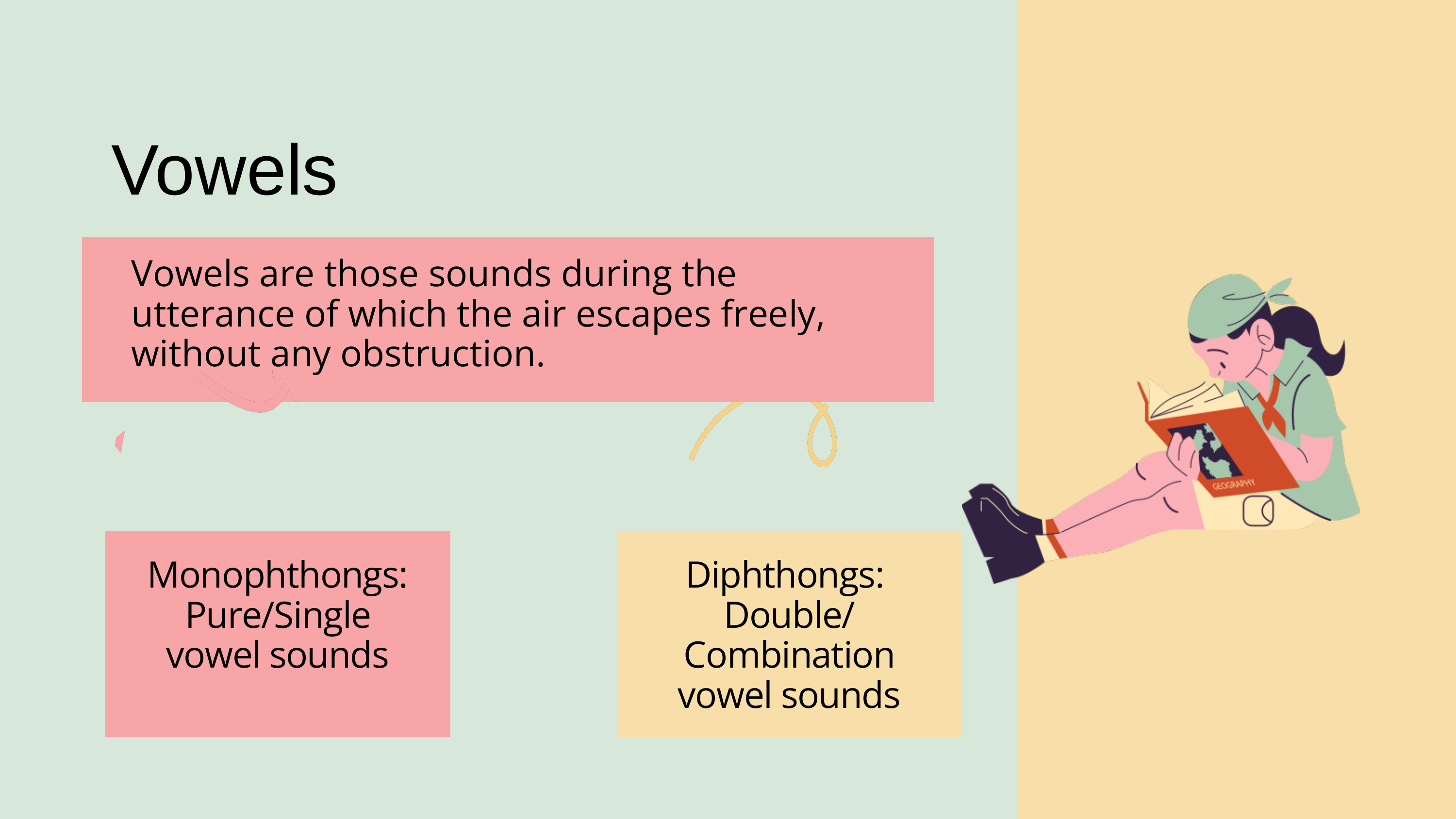

Vowels

Vowels are those sounds during the utterance of which the air escapes freely, without any obstruction.

Monophthongs:
Pure/Single vowel sounds
Diphthongs:
Double/ Combination vowel sounds